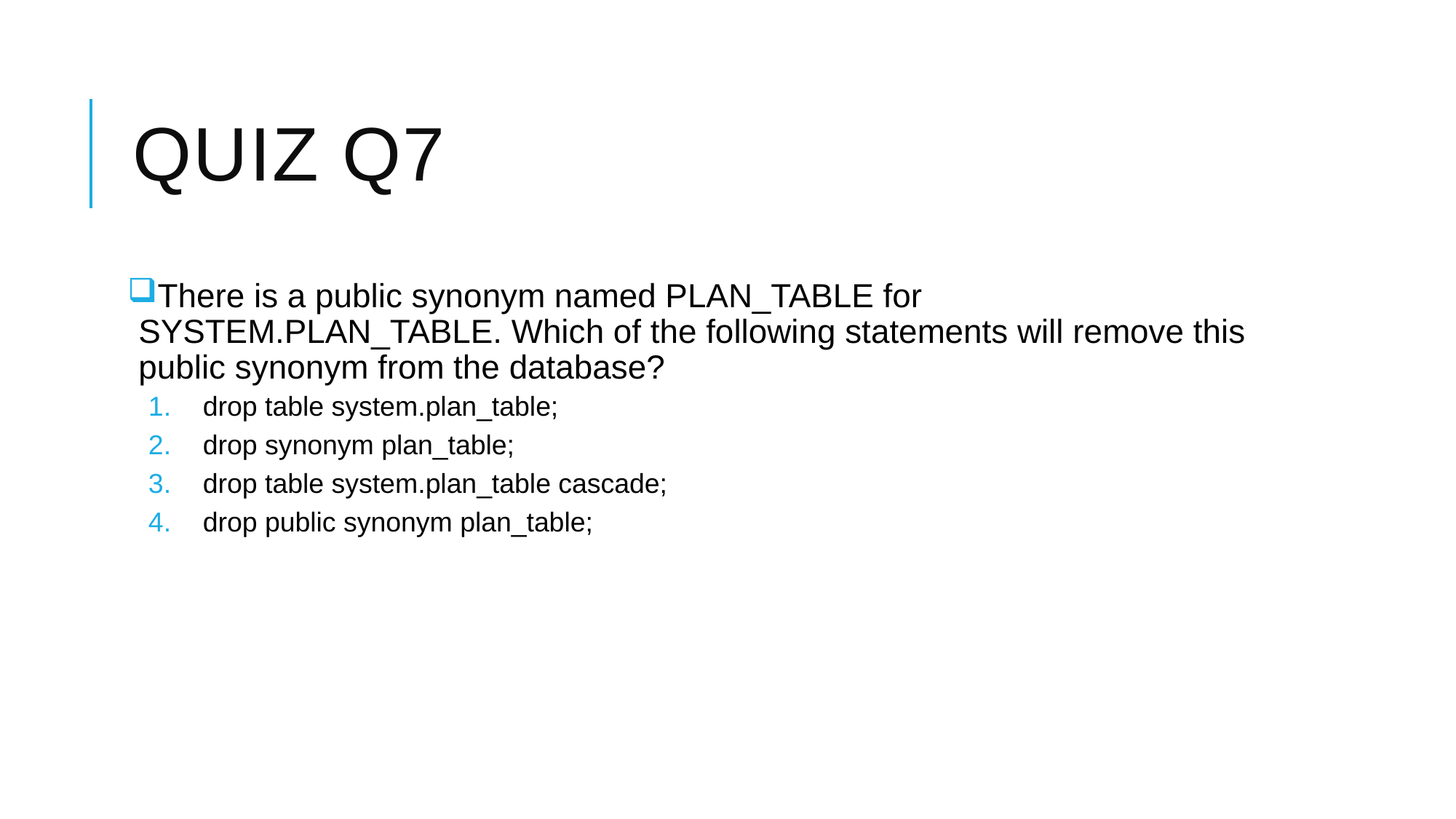

# Quiz Q7
There is a public synonym named PLAN_TABLE for SYSTEM.PLAN_TABLE. Which of the following statements will remove this public synonym from the database?
drop table system.plan_table;
drop synonym plan_table;
drop table system.plan_table cascade;
drop public synonym plan_table;